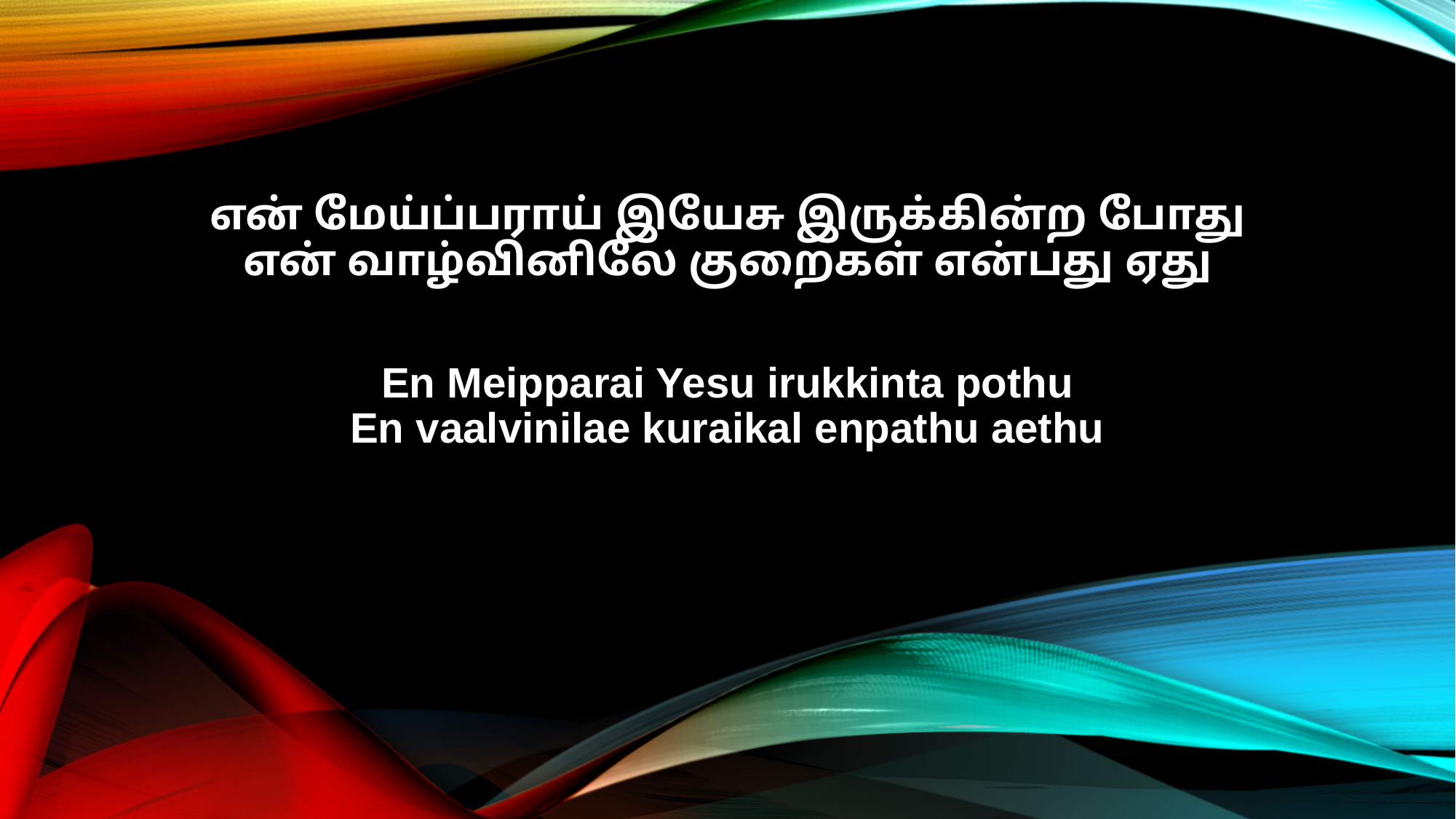

என் மேய்ப்பராய் இயேசு இருக்கின்ற போது
என் வாழ்வினிலே குறைகள் என்பது ஏது

En Meipparai Yesu irukkinta pothu
En vaalvinilae kuraikal enpathu aethu